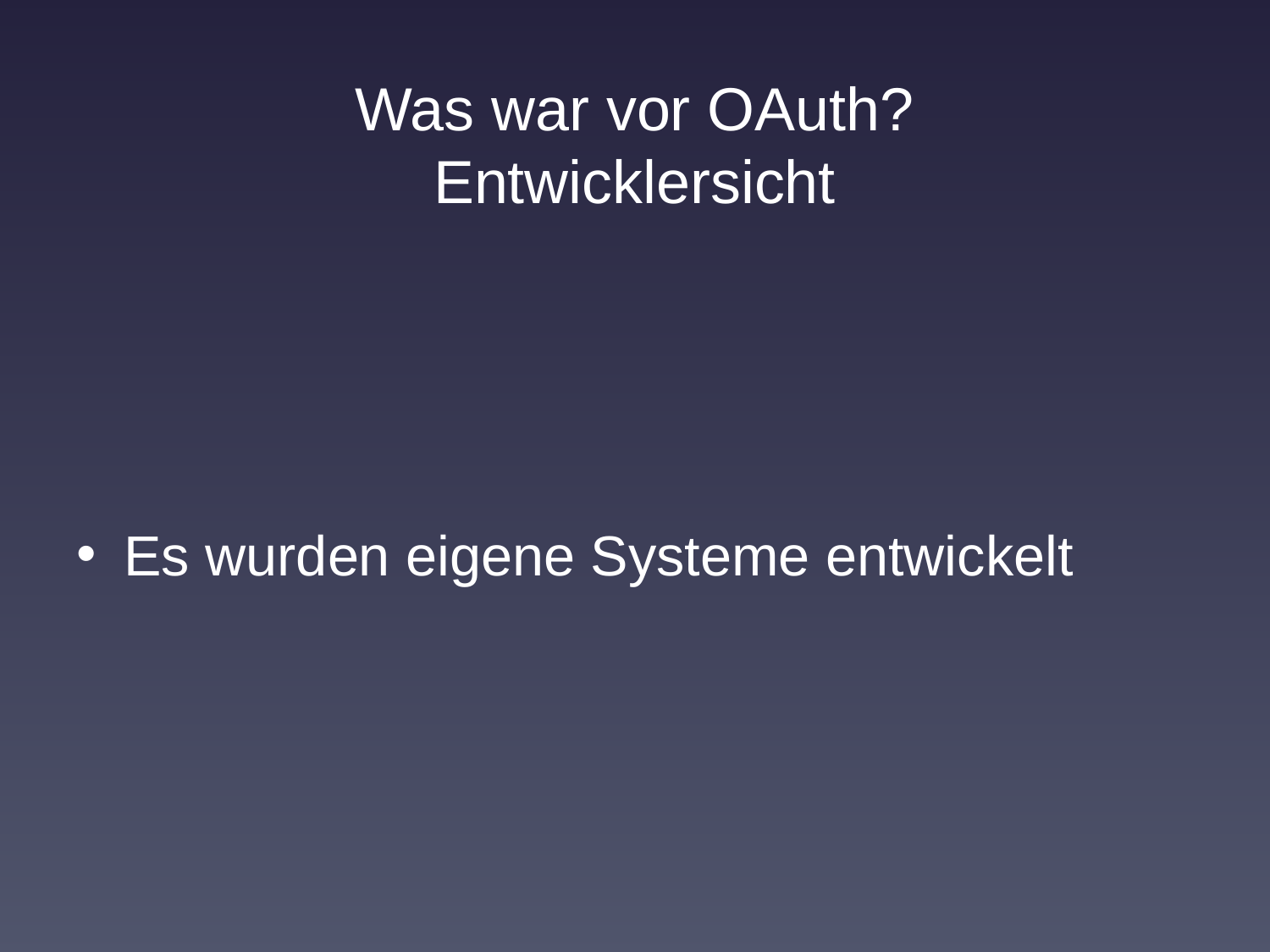

# Was war vor OAuth? Entwicklersicht
Es wurden eigene Systeme entwickelt